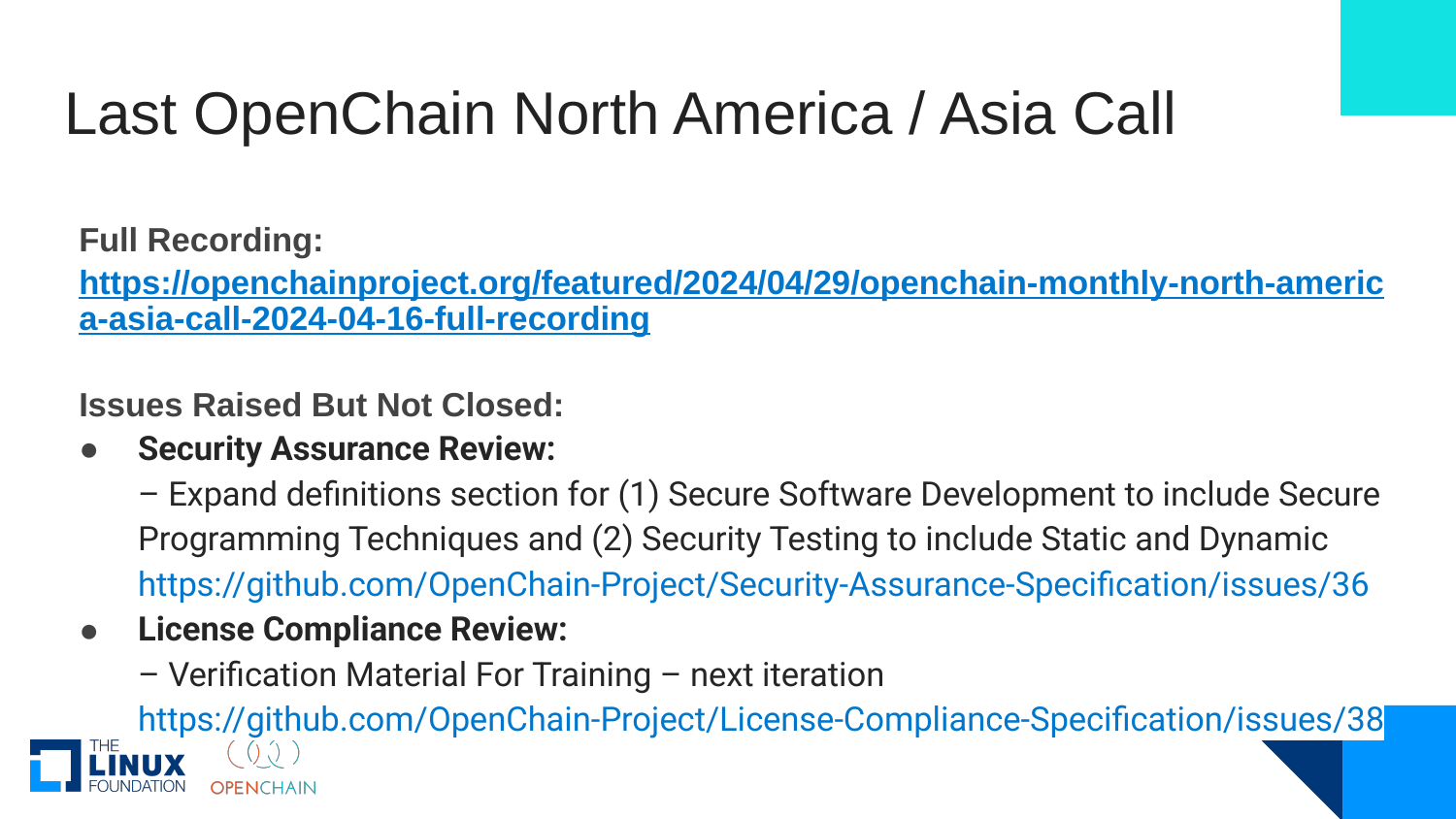

# Last OpenChain North America / Asia Call
Full Recording:
https://openchainproject.org/featured/2024/04/29/openchain-monthly-north-america-asia-call-2024-04-16-full-recording

Issues Raised But Not Closed:
Security Assurance Review:
– Expand definitions section for (1) Secure Software Development to include Secure Programming Techniques and (2) Security Testing to include Static and Dynamic 
https://github.com/OpenChain-Project/Security-Assurance-Specification/issues/36
License Compliance Review:
– Verification Material For Training – next iteration
https://github.com/OpenChain-Project/License-Compliance-Specification/issues/38